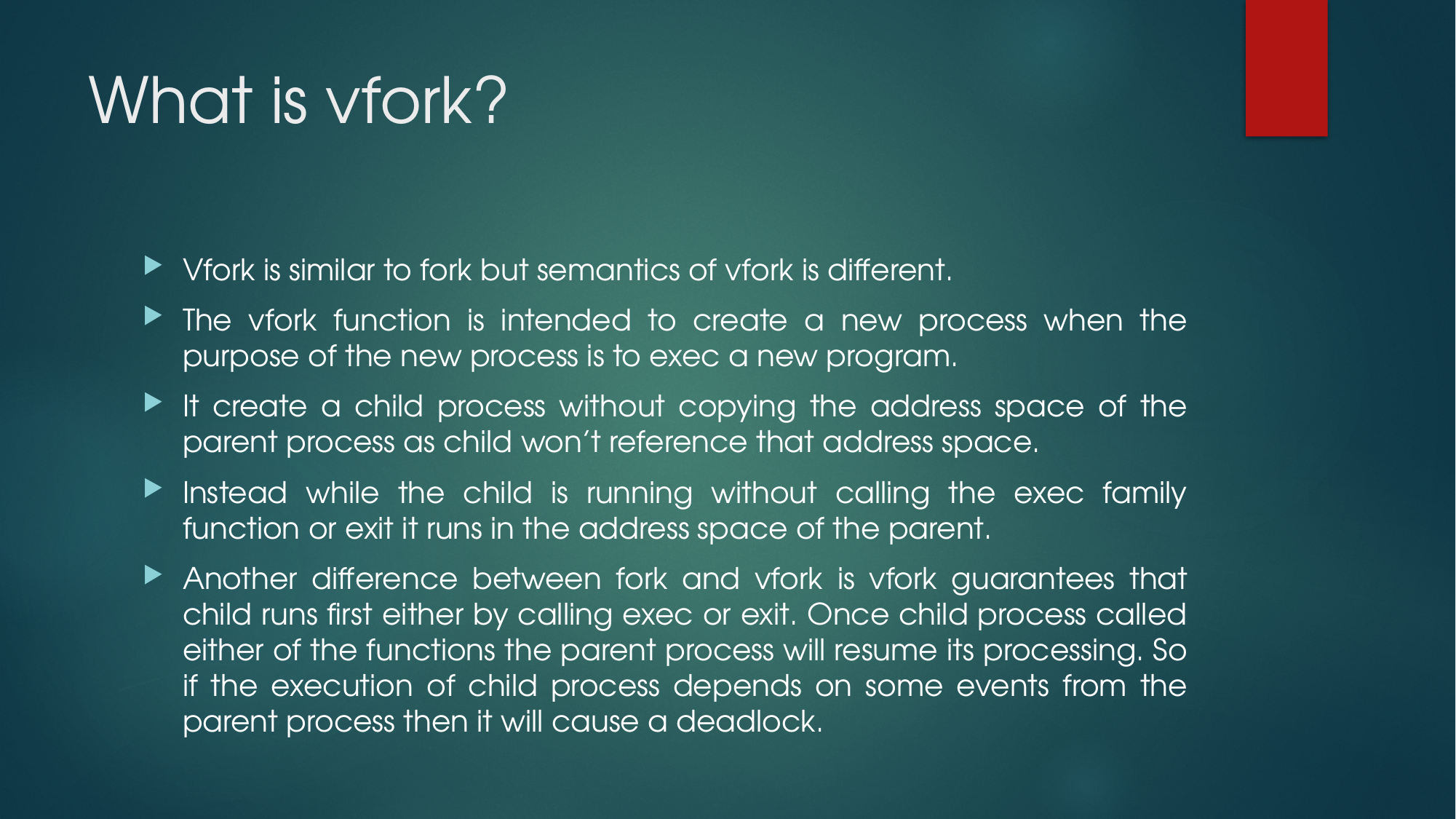

# What is vfork?
Vfork is similar to fork but semantics of vfork is different.
The vfork function is intended to create a new process when the purpose of the new process is to exec a new program.
It create a child process without copying the address space of the parent process as child won’t reference that address space.
Instead while the child is running without calling the exec family function or exit it runs in the address space of the parent.
Another difference between fork and vfork is vfork guarantees that child runs first either by calling exec or exit. Once child process called either of the functions the parent process will resume its processing. So if the execution of child process depends on some events from the parent process then it will cause a deadlock.